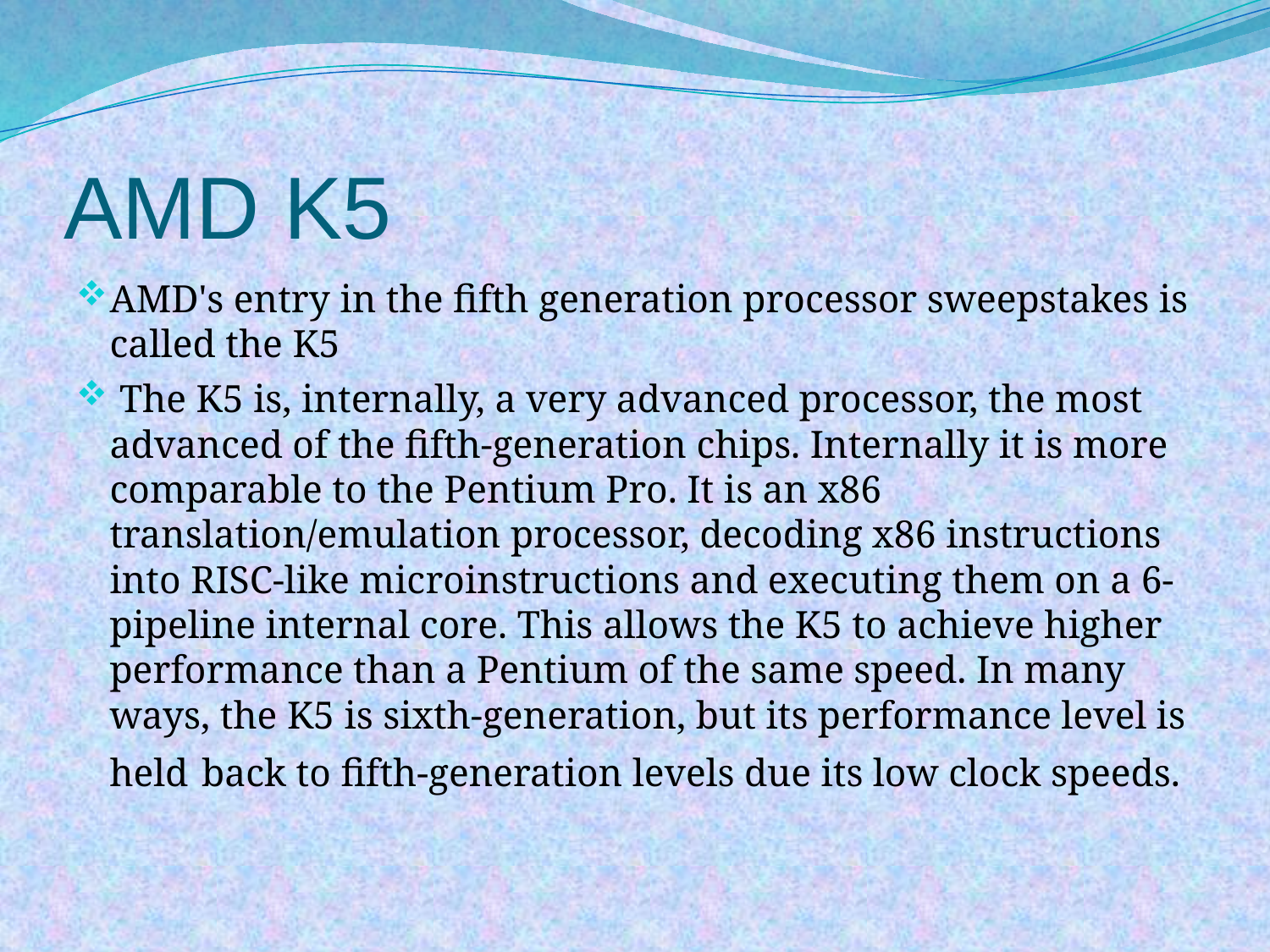

# AMD K5
AMD's entry in the fifth generation processor sweepstakes is called the K5
 The K5 is, internally, a very advanced processor, the most advanced of the fifth-generation chips. Internally it is more comparable to the Pentium Pro. It is an x86 translation/emulation processor, decoding x86 instructions into RISC-like microinstructions and executing them on a 6-pipeline internal core. This allows the K5 to achieve higher performance than a Pentium of the same speed. In many ways, the K5 is sixth-generation, but its performance level is held back to fifth-generation levels due its low clock speeds.